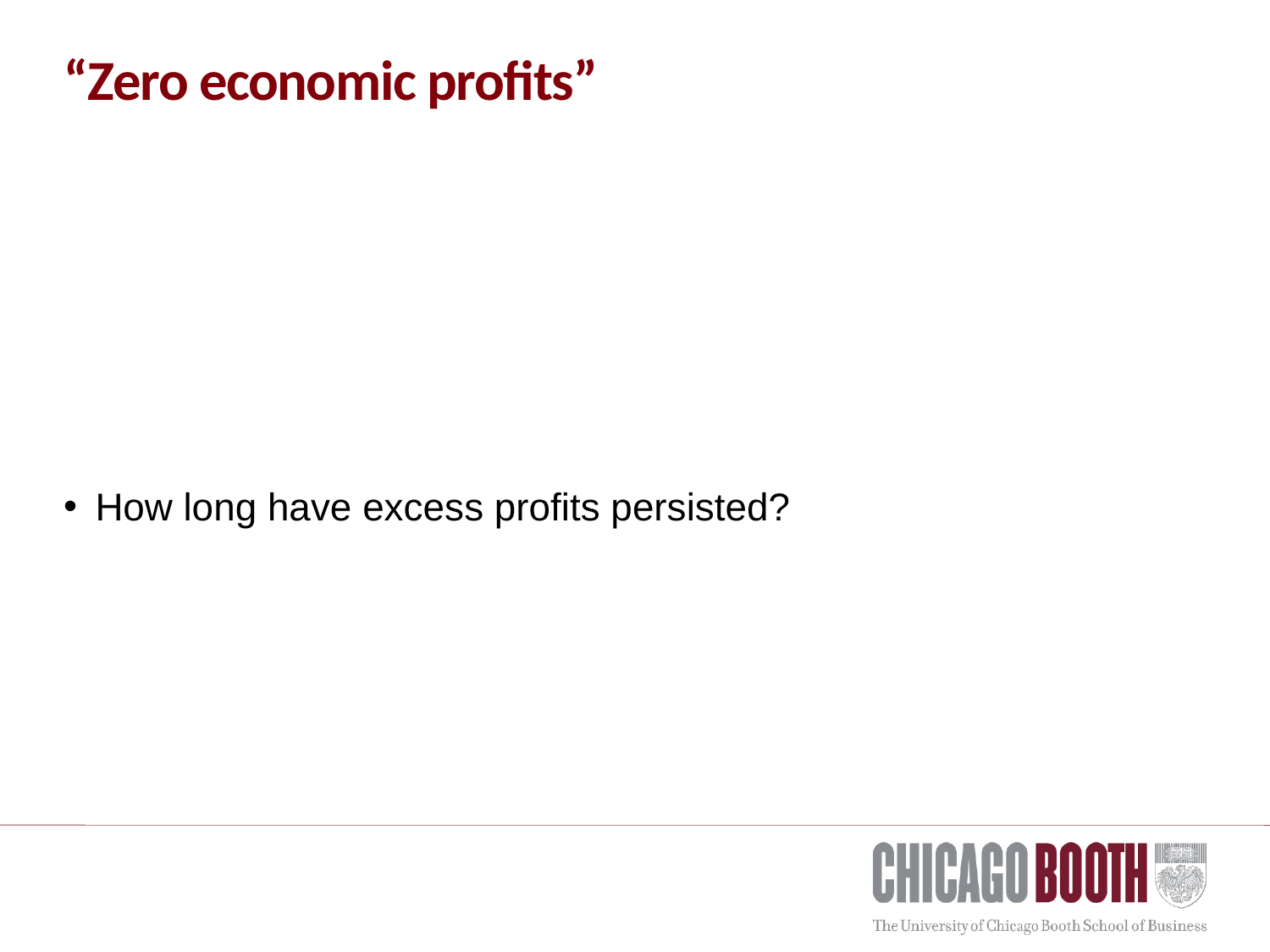

# “Zero economic profits”

How long have excess profits persisted?